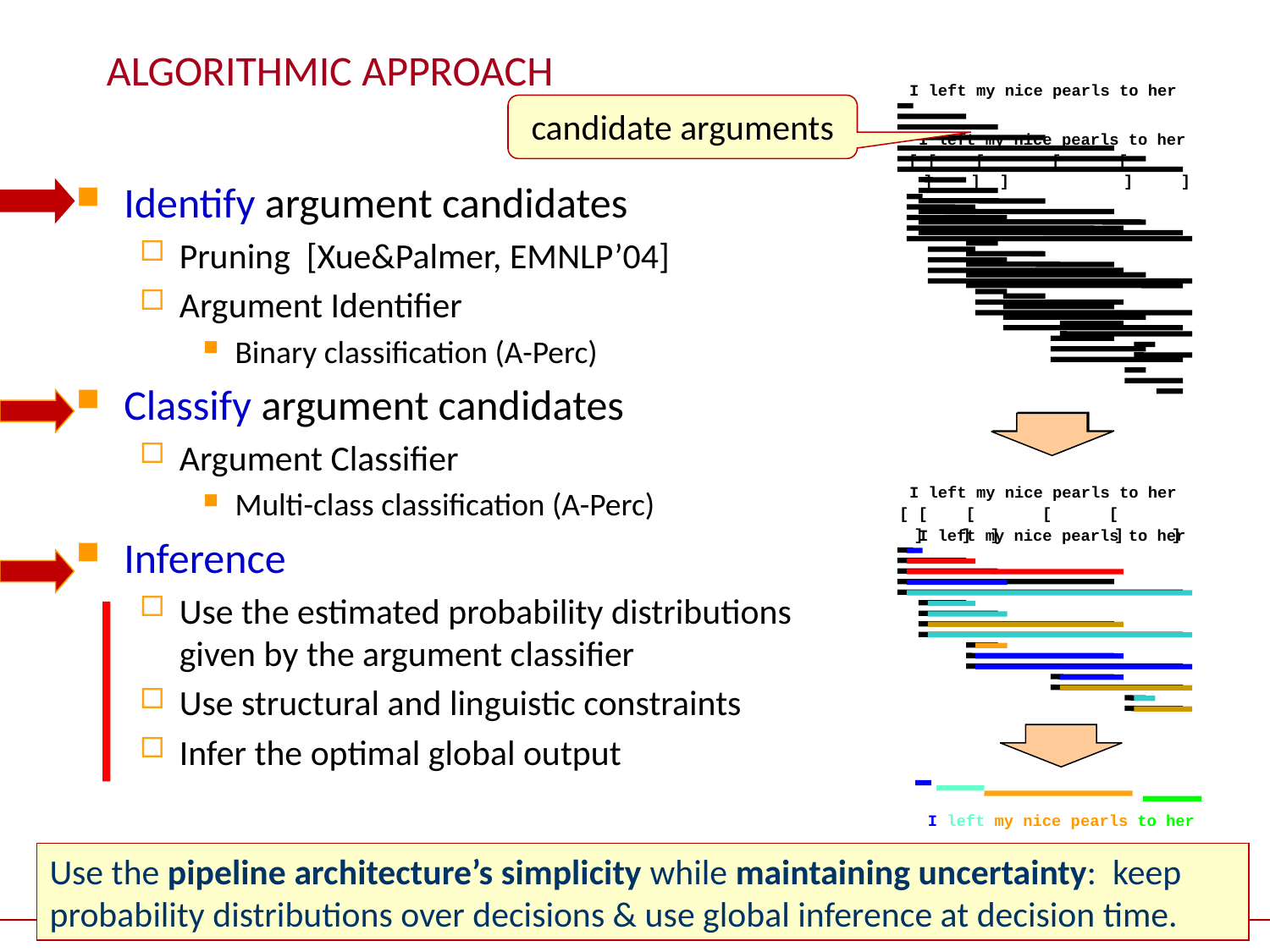

# Algorithmic Approach
I left my nice pearls to her

I left my nice pearls to her
[ [    [       [      [
 ]    ]  ]            ]     ]

candidate arguments
I left my nice pearls to her
[ [    [       [      [
 ]    ]  ]            ]     ]

Identify argument candidates
Pruning  [Xue&Palmer, EMNLP’04]
Argument Identifier
Binary classification (A-Perc)
Classify argument candidates
Argument Classifier
Multi-class classification (A-Perc)
Inference
Use the estimated probability distributions given by the argument classifier
Use structural and linguistic constraints
Infer the optimal global output

I left my nice pearls to her

I left my nice pearls to her
Use the pipeline architecture’s simplicity while maintaining uncertainty:  keep probability distributions over decisions & use global inference at decision time.
Page 24